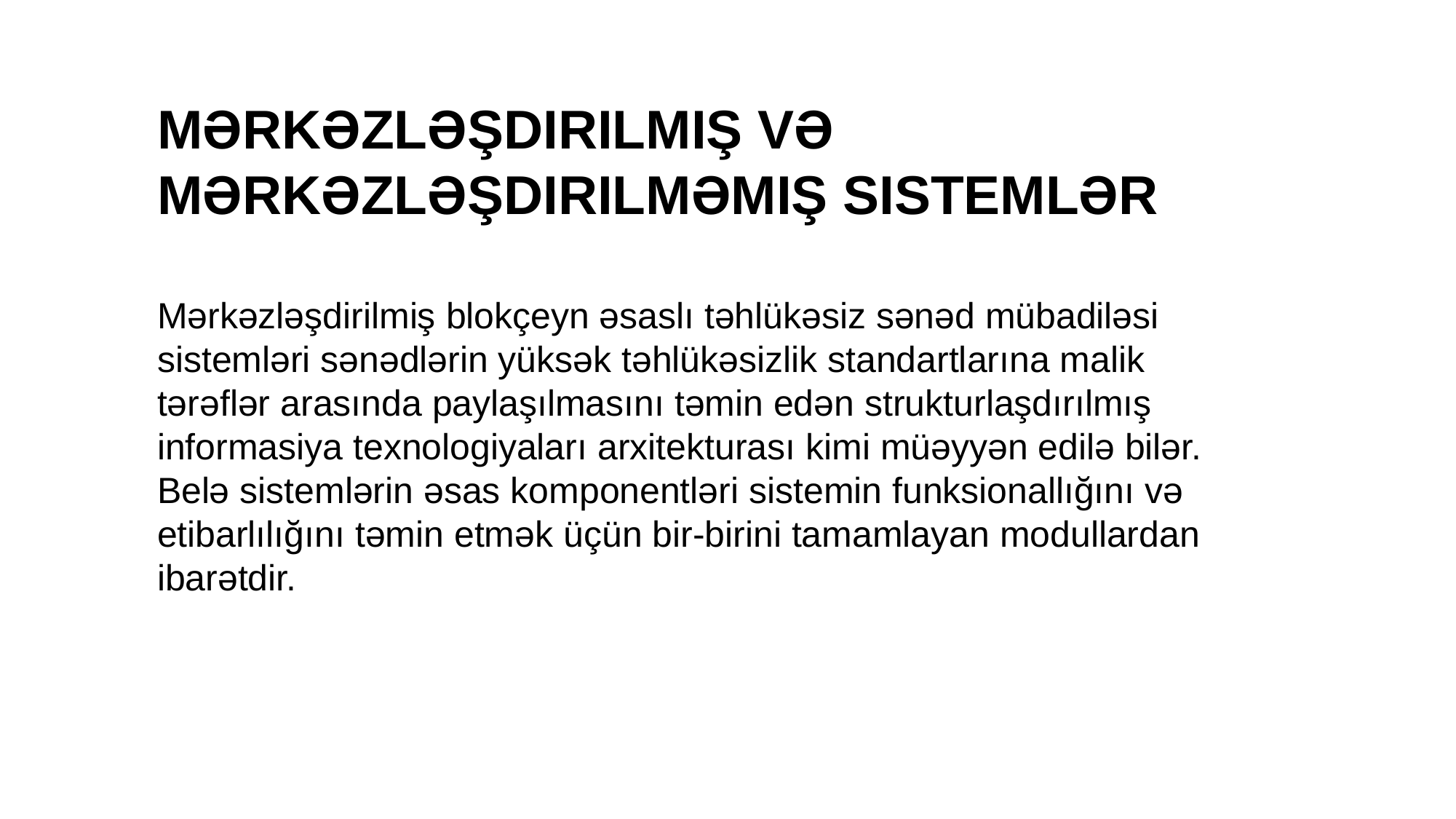

Mərkəzləşdirilmiş və mərkəzləşdirilməmiş sistemlər
Mərkəzləşdirilmiş blokçeyn əsaslı təhlükəsiz sənəd mübadiləsi sistemləri sənədlərin yüksək təhlükəsizlik standartlarına malik tərəflər arasında paylaşılmasını təmin edən strukturlaşdırılmış informasiya texnologiyaları arxitekturası kimi müəyyən edilə bilər. Belə sistemlərin əsas komponentləri sistemin funksionallığını və etibarlılığını təmin etmək üçün bir-birini tamamlayan modullardan ibarətdir.